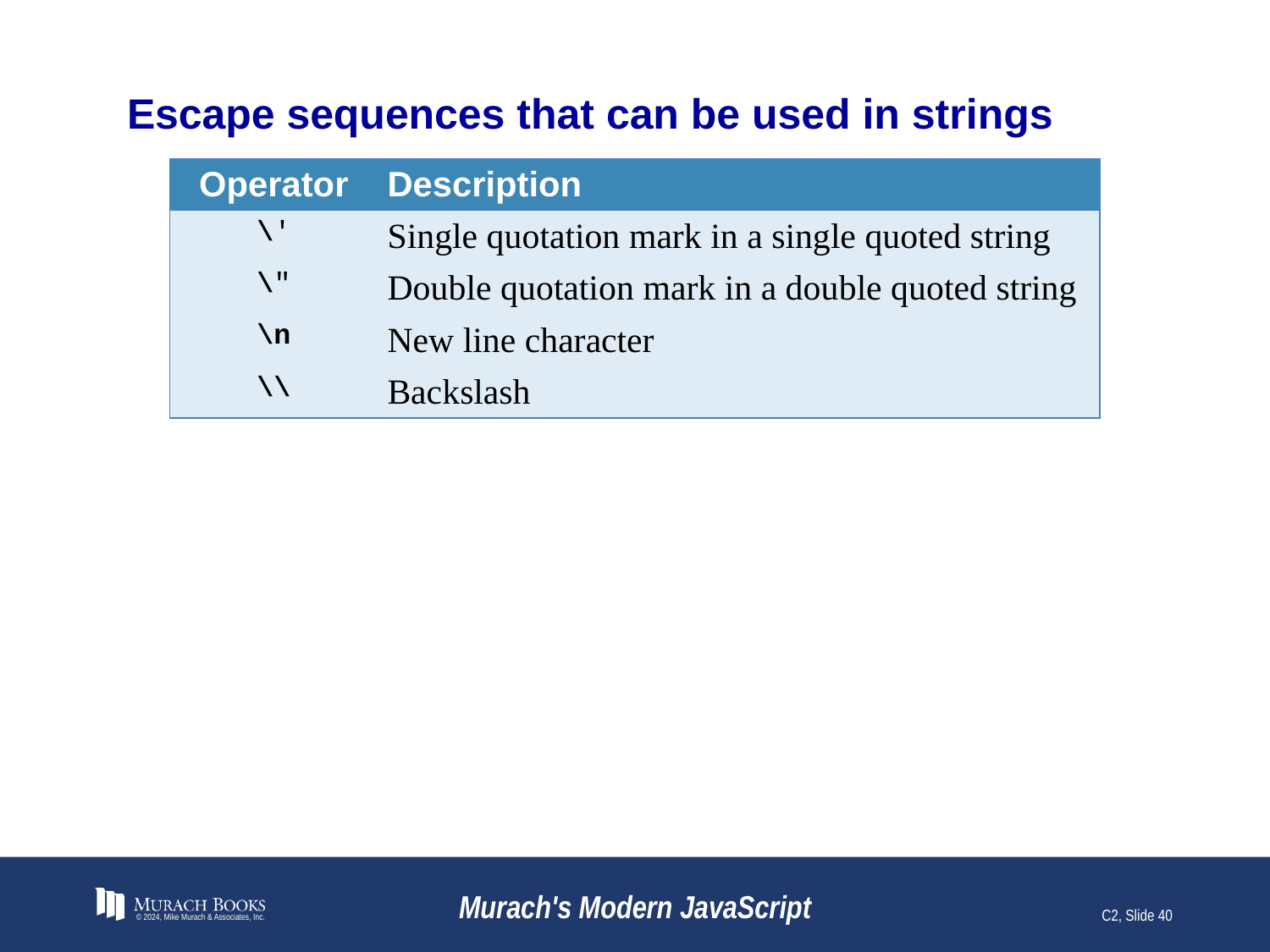

# Escape sequences that can be used in strings
| Operator | Description |
| --- | --- |
| \' | Single quotation mark in a single quoted string |
| \" | Double quotation mark in a double quoted string |
| \n | New line character |
| \\ | Backslash |
© 2024, Mike Murach & Associates, Inc.
Murach's Modern JavaScript

C2, Slide 40